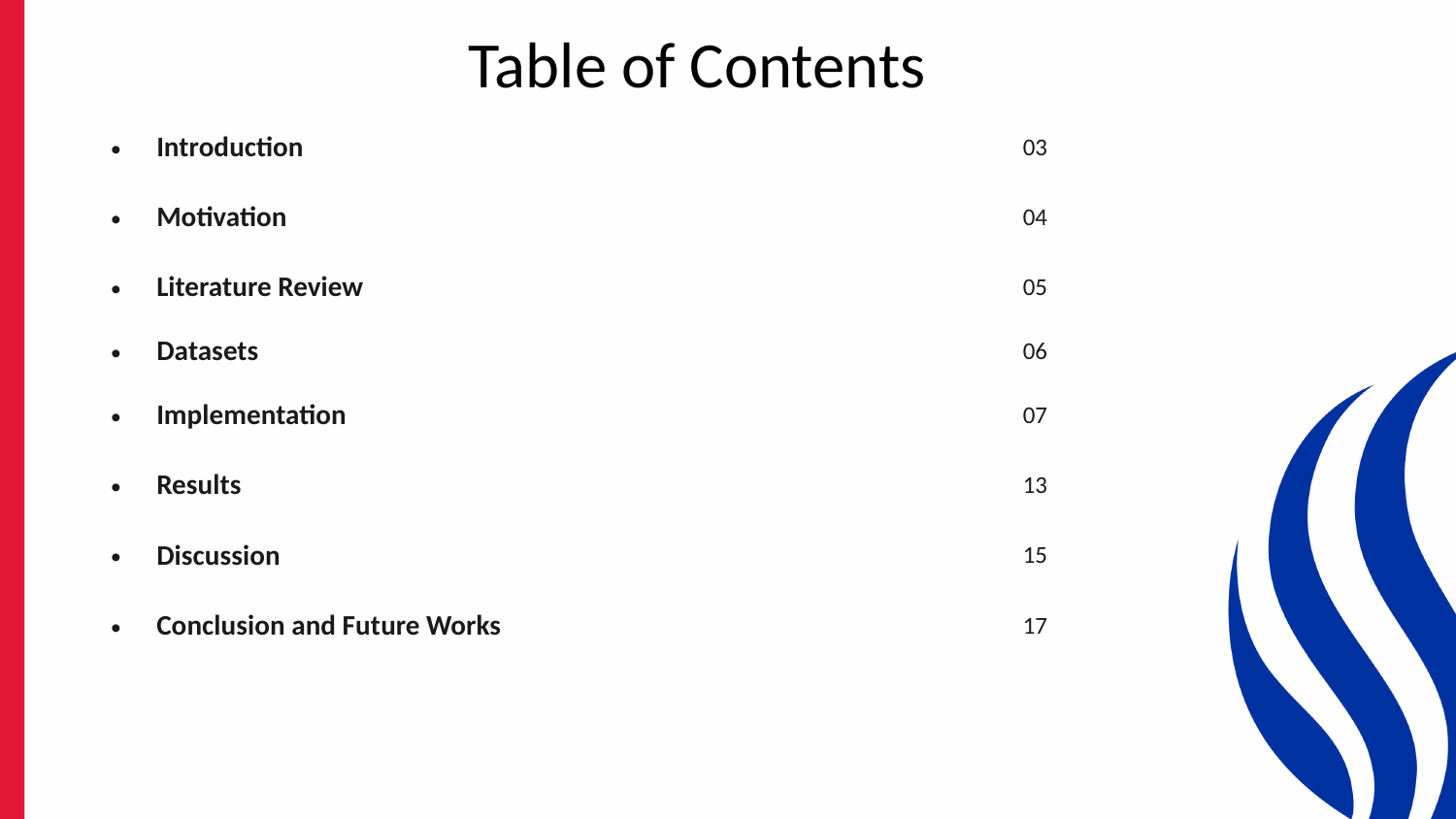

Table of Contents
| Introduction | 03 |
| --- | --- |
| Motivation | 04 |
| Literature Review | 05 |
| Datasets | 06 |
| Implementation | 07 |
| Results | 13 |
| Discussion | 15 |
| Conclusion and Future Works | 17 |